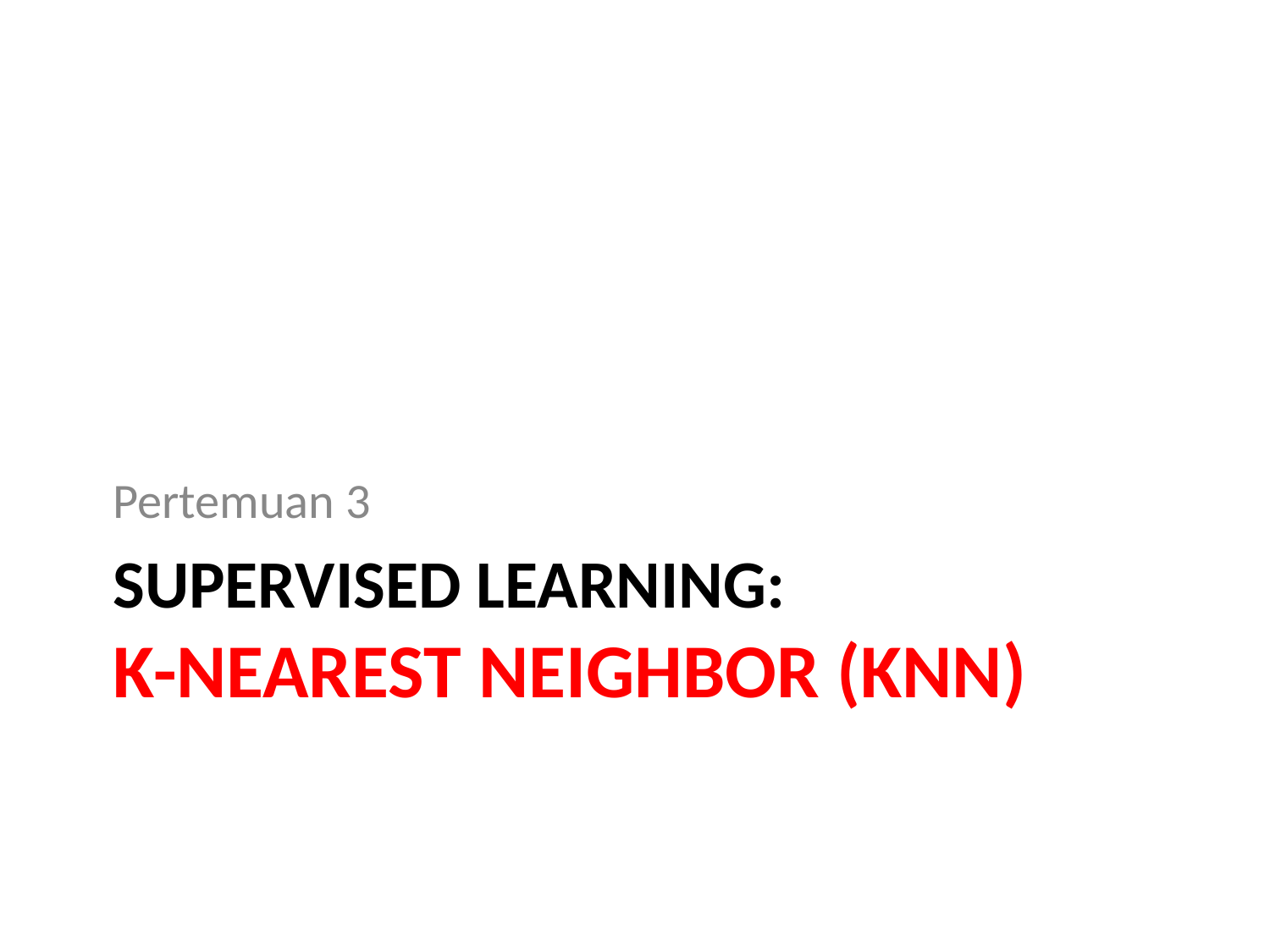

Pertemuan 3
# SUPERVISED LEARNING: K-NEAREST NEIGHBOR (KNN)